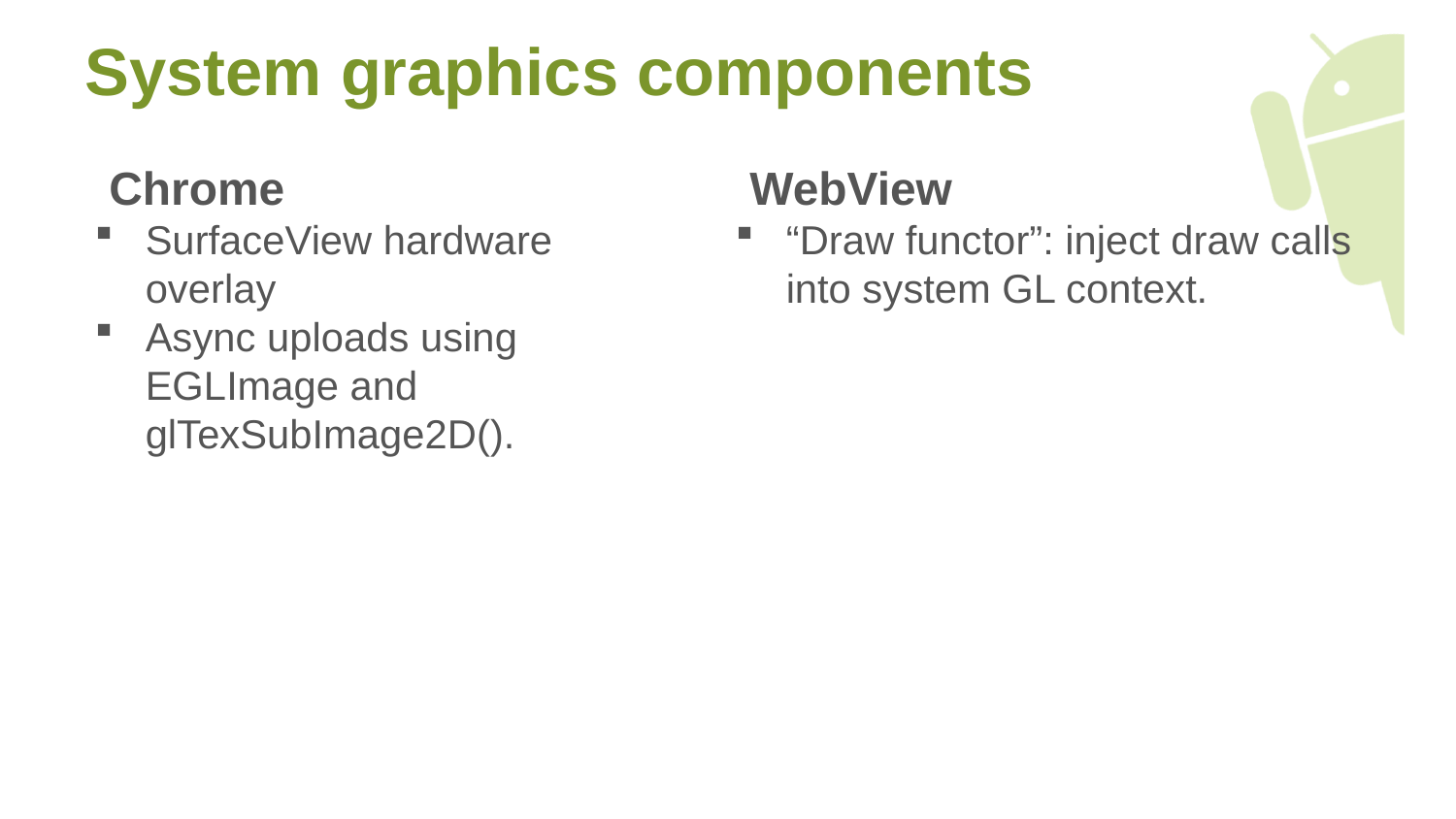

# System graphics components
Chrome
SurfaceView hardware overlay
Async uploads using EGLImage and glTexSubImage2D().
WebView
“Draw functor”: inject draw calls into system GL context.